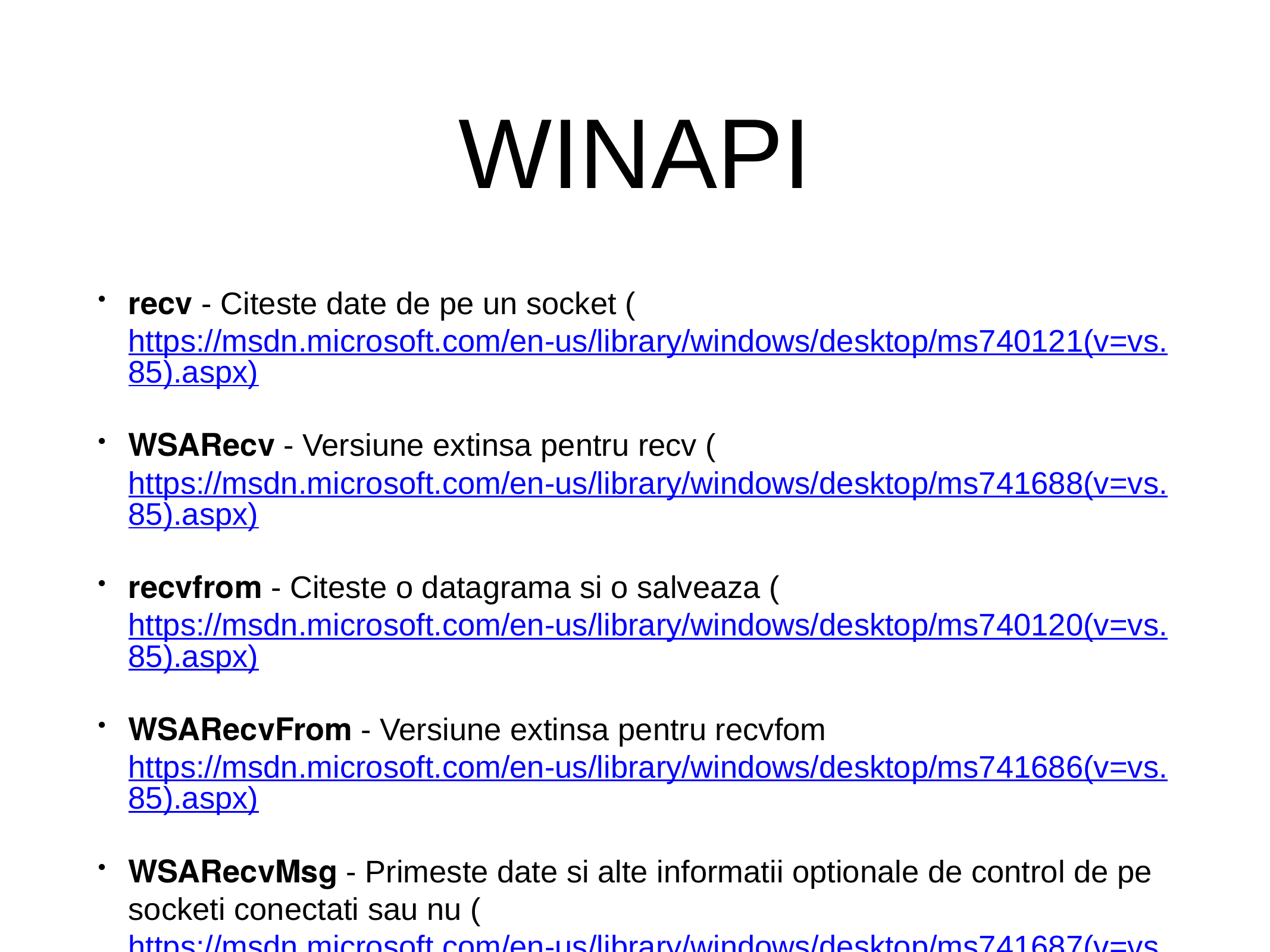

# WINAPI
recv - Citeste date de pe un socket (https://msdn.microsoft.com/en-us/library/windows/desktop/ms740121(v=vs.85).aspx)
WSARecv - Versiune extinsa pentru recv (https://msdn.microsoft.com/en-us/library/windows/desktop/ms741688(v=vs.85).aspx)
recvfrom - Citeste o datagrama si o salveaza (https://msdn.microsoft.com/en-us/library/windows/desktop/ms740120(v=vs.85).aspx)
WSARecvFrom - Versiune extinsa pentru recvfom https://msdn.microsoft.com/en-us/library/windows/desktop/ms741686(v=vs.85).aspx)
WSARecvMsg - Primeste date si alte informatii optionale de control de pe socketi conectati sau nu (https://msdn.microsoft.com/en-us/library/windows/desktop/ms741687(v=vs.85).aspx)